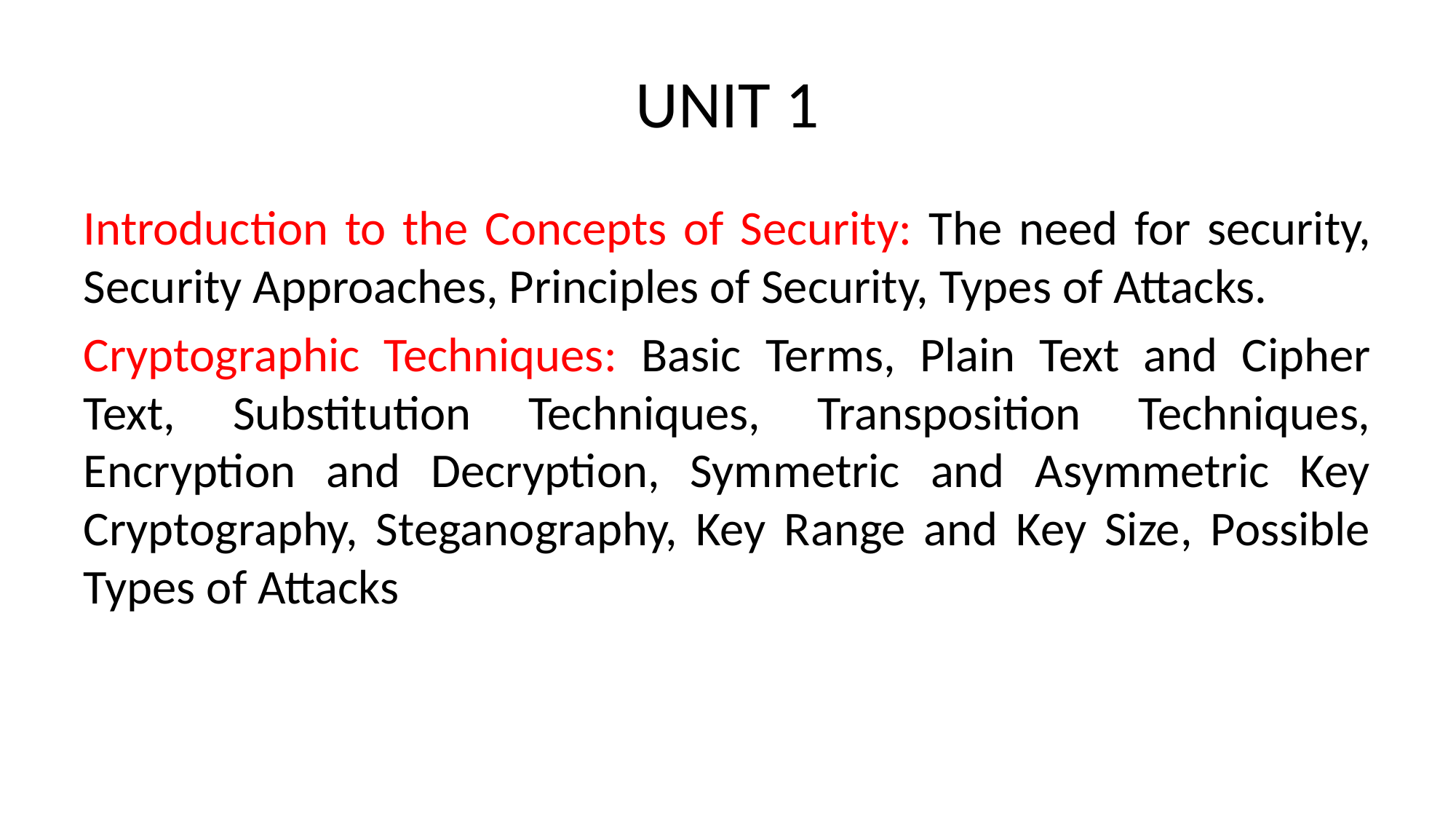

# UNIT 1
Introduction to the Concepts of Security: The need for security, Security Approaches, Principles of Security, Types of Attacks.
Cryptographic Techniques: Basic Terms, Plain Text and Cipher Text, Substitution Techniques, Transposition Techniques, Encryption and Decryption, Symmetric and Asymmetric Key Cryptography, Steganography, Key Range and Key Size, Possible Types of Attacks